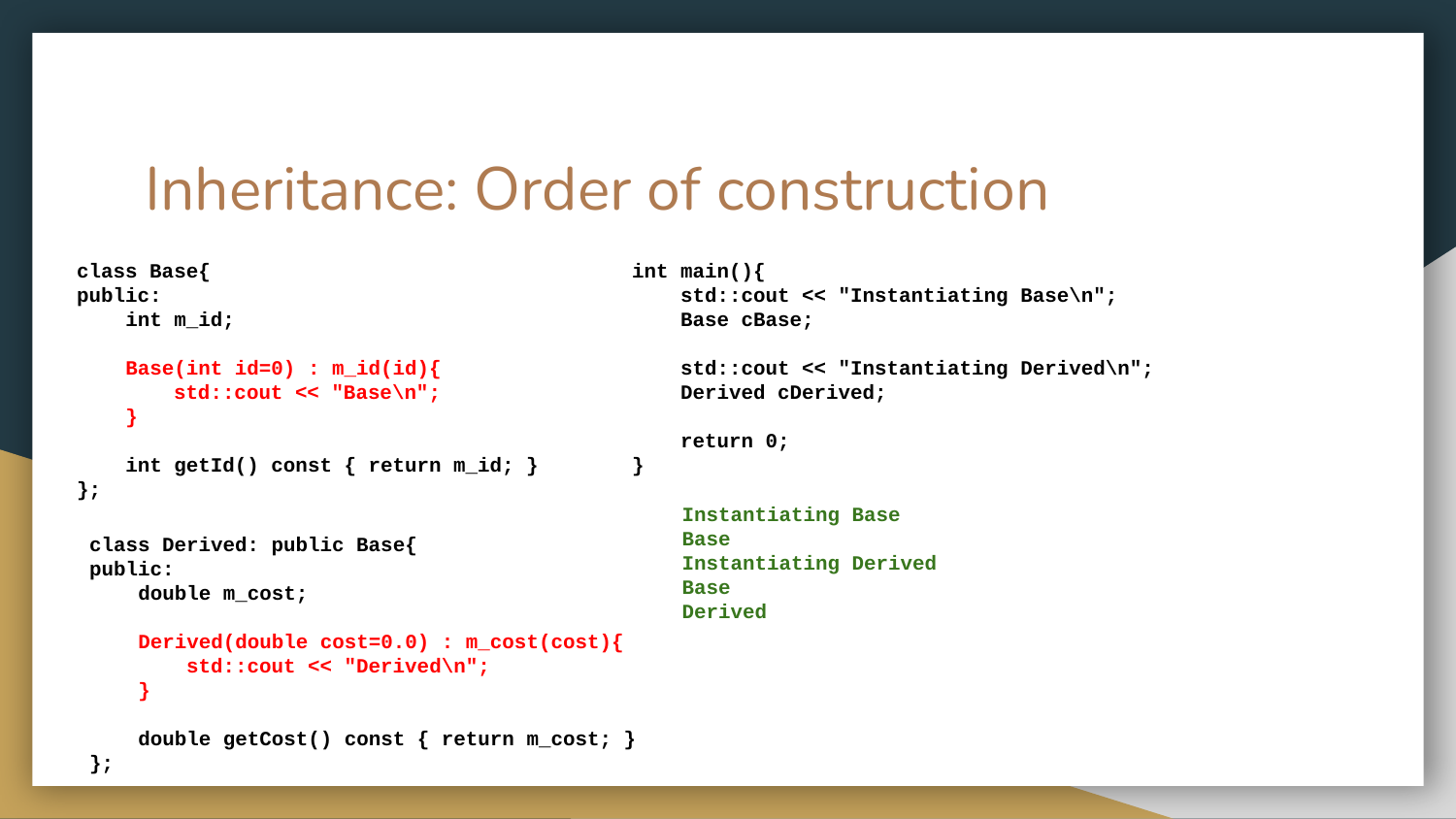

# Inheritance: Order of construction
class Base{
public:
    int m_id;

    Base(int id=0) : m_id(id){
        std::cout << "Base\n";
    }

    int getId() const { return m_id; }
};

int main(){
    std::cout << "Instantiating Base\n";
    Base cBase;

    std::cout << "Instantiating Derived\n";
    Derived cDerived;

    return 0;
}

Instantiating Base
Base
Instantiating Derived
Base
Derived

class Derived: public Base{
public:
    double m_cost;

    Derived(double cost=0.0) : m_cost(cost){
        std::cout << "Derived\n";
    }

    double getCost() const { return m_cost; }
};